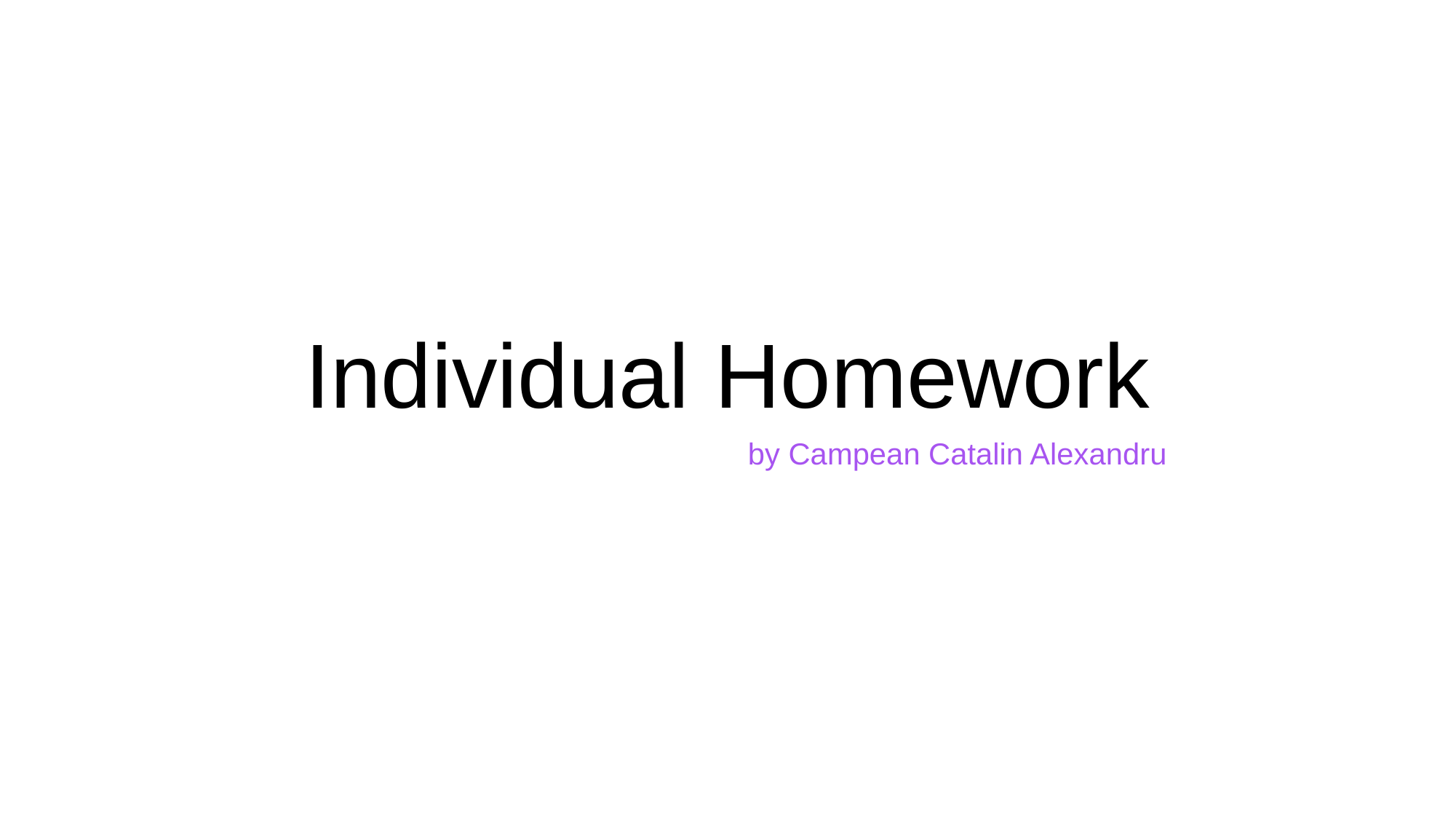

# Individual Homework
by Campean Catalin Alexandru